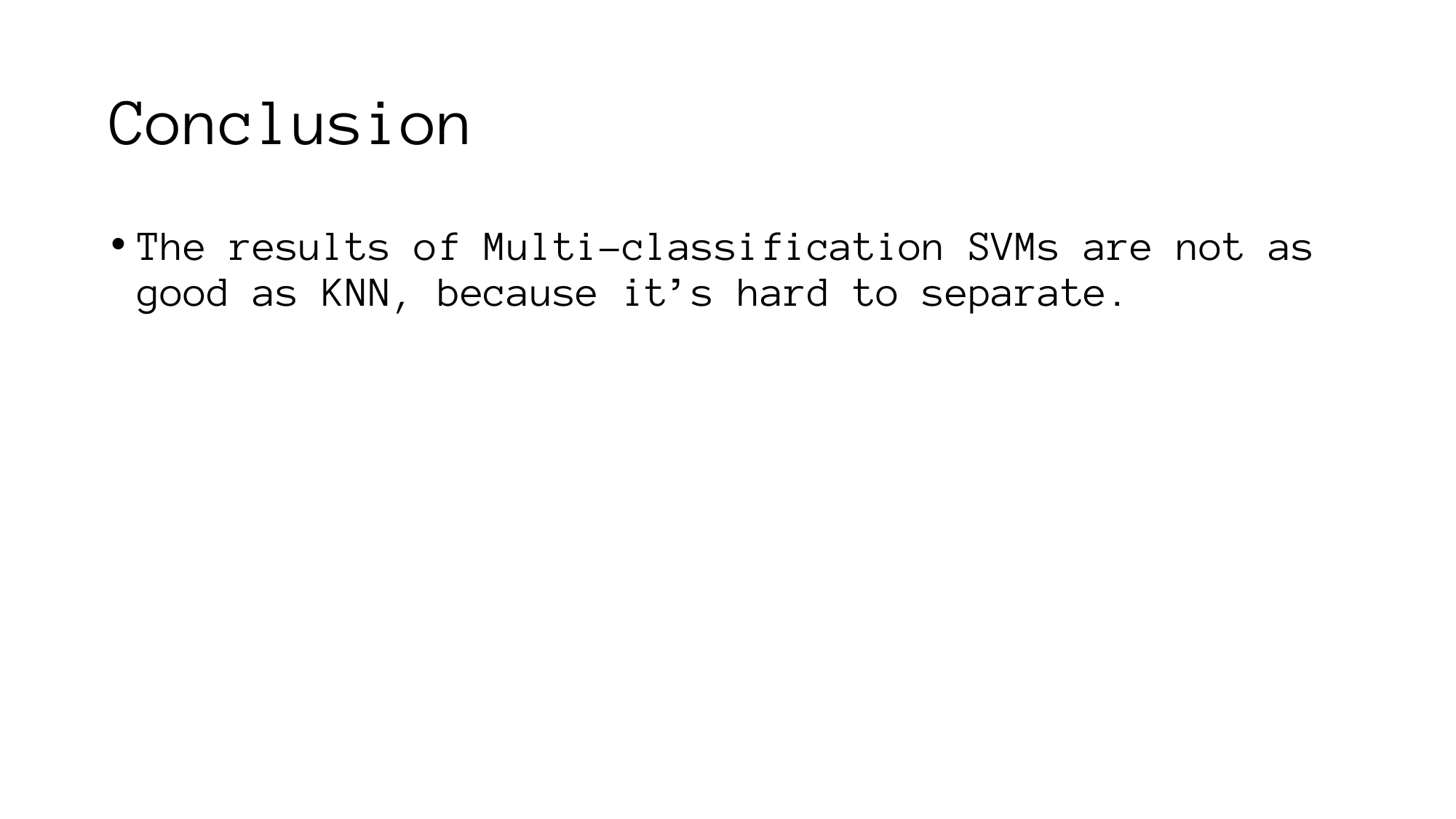

# Conclusion
The results of Multi-classification SVMs are not as good as KNN, because it’s hard to separate.